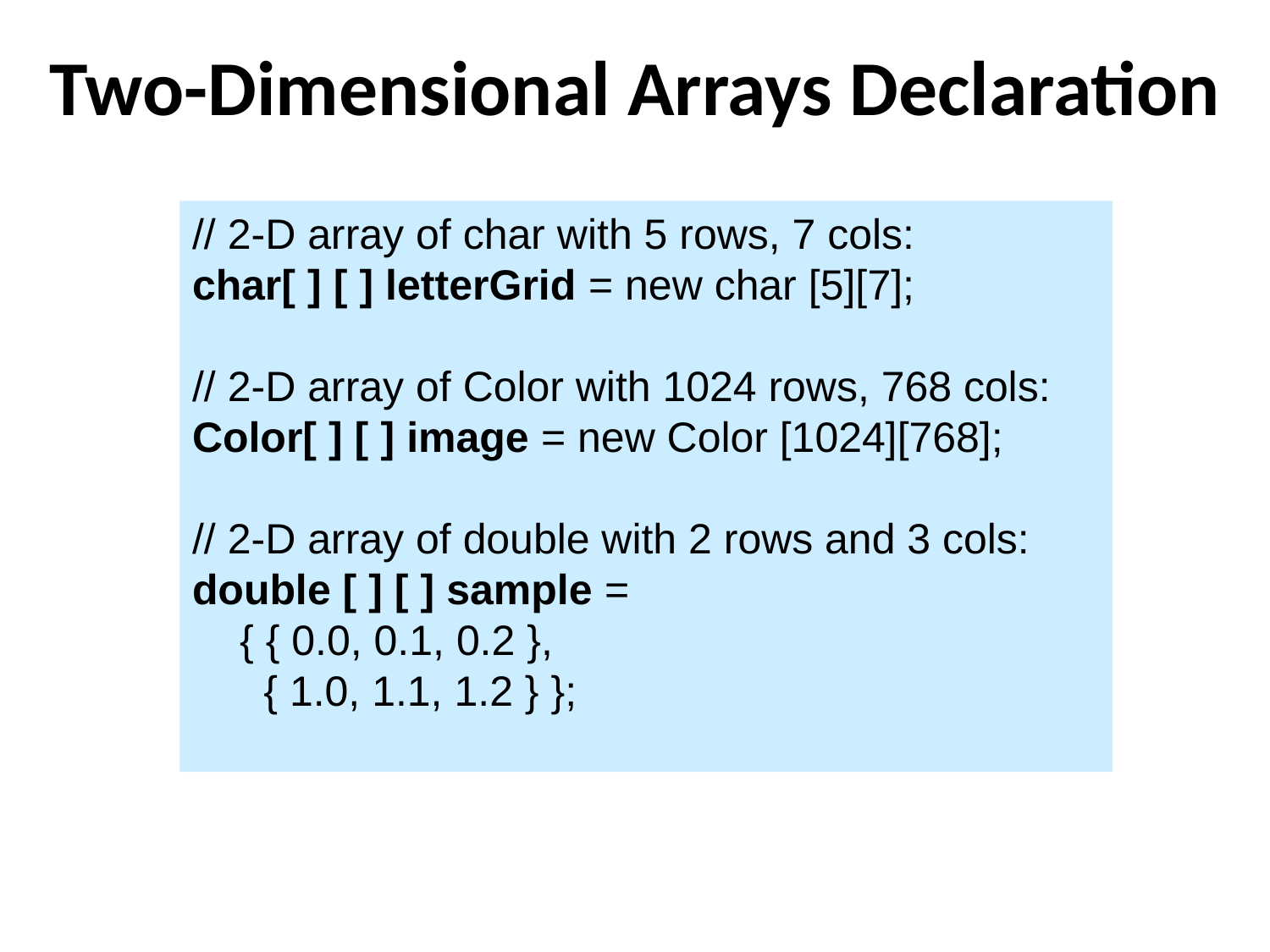

# Two-Dimensional Arrays Declaration
// 2-D array of char with 5 rows, 7 cols:
char[ ] [ ] letterGrid = new char [5][7];

// 2-D array of Color with 1024 rows, 768 cols:
Color[ ] [ ] image = new Color [1024][768];

// 2-D array of double with 2 rows and 3 cols:
double [ ] [ ] sample =
    { { 0.0, 0.1, 0.2 },
      { 1.0, 1.1, 1.2 } };